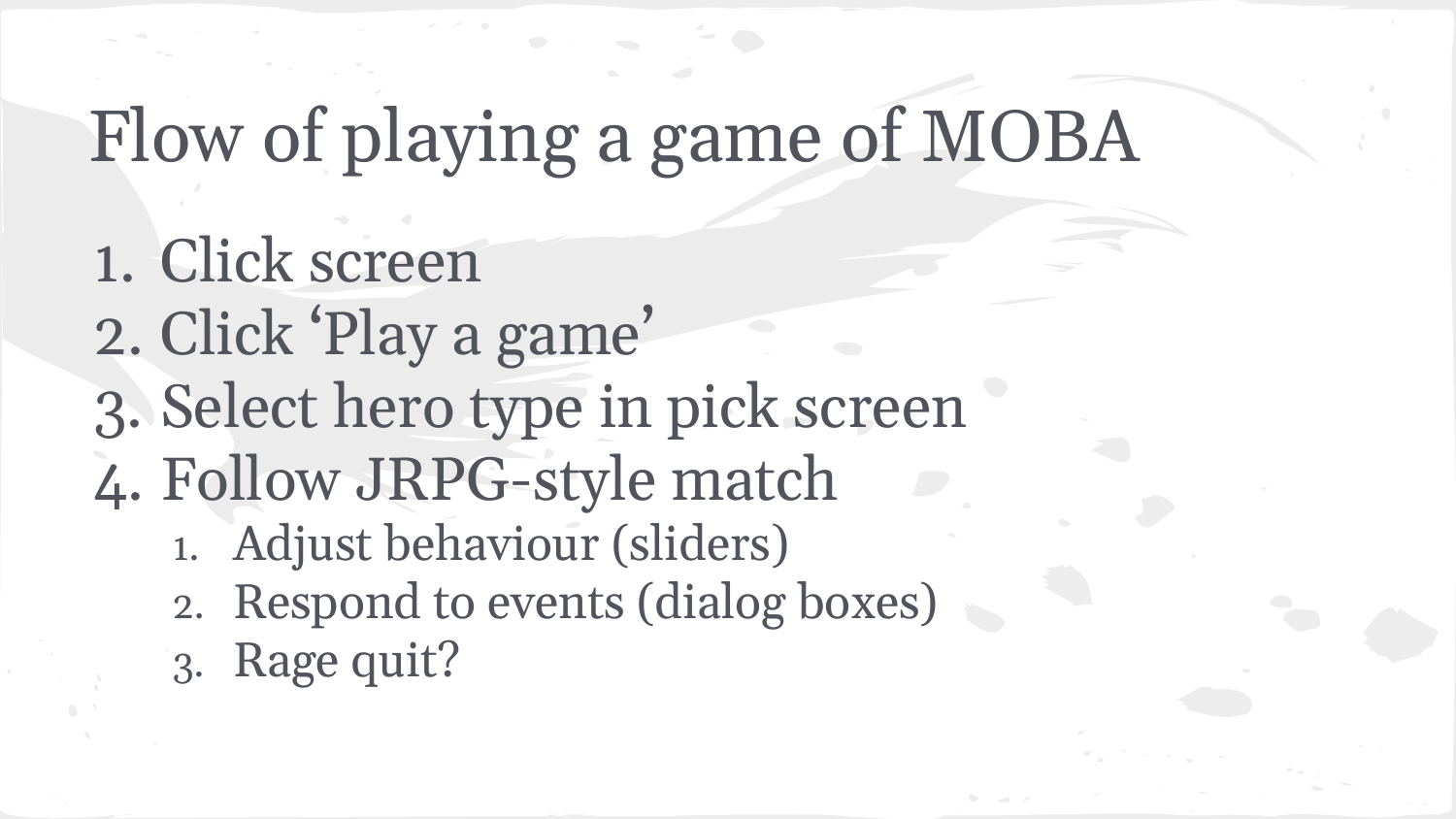

# Flow of playing a game of MOBA
Click screen
Click ‘Play a game’
Select hero type in pick screen
Follow JRPG-style match
Adjust behaviour (sliders)
Respond to events (dialog boxes)
Rage quit?